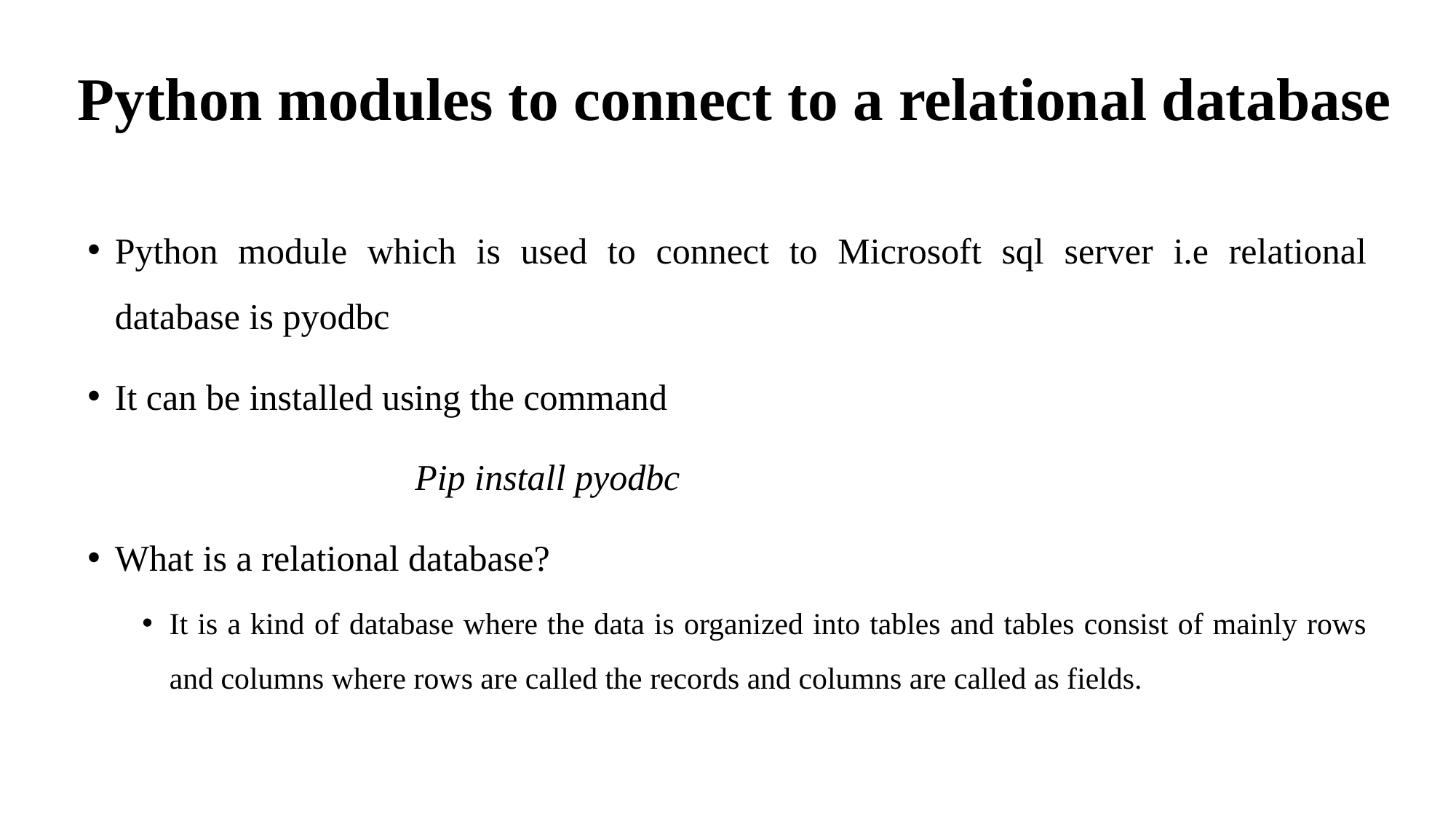

# Python modules to connect to a relational database
Python module which is used to connect to Microsoft sql server i.e relational database is pyodbc
It can be installed using the command
			Pip install pyodbc
What is a relational database?
It is a kind of database where the data is organized into tables and tables consist of mainly rows and columns where rows are called the records and columns are called as fields.